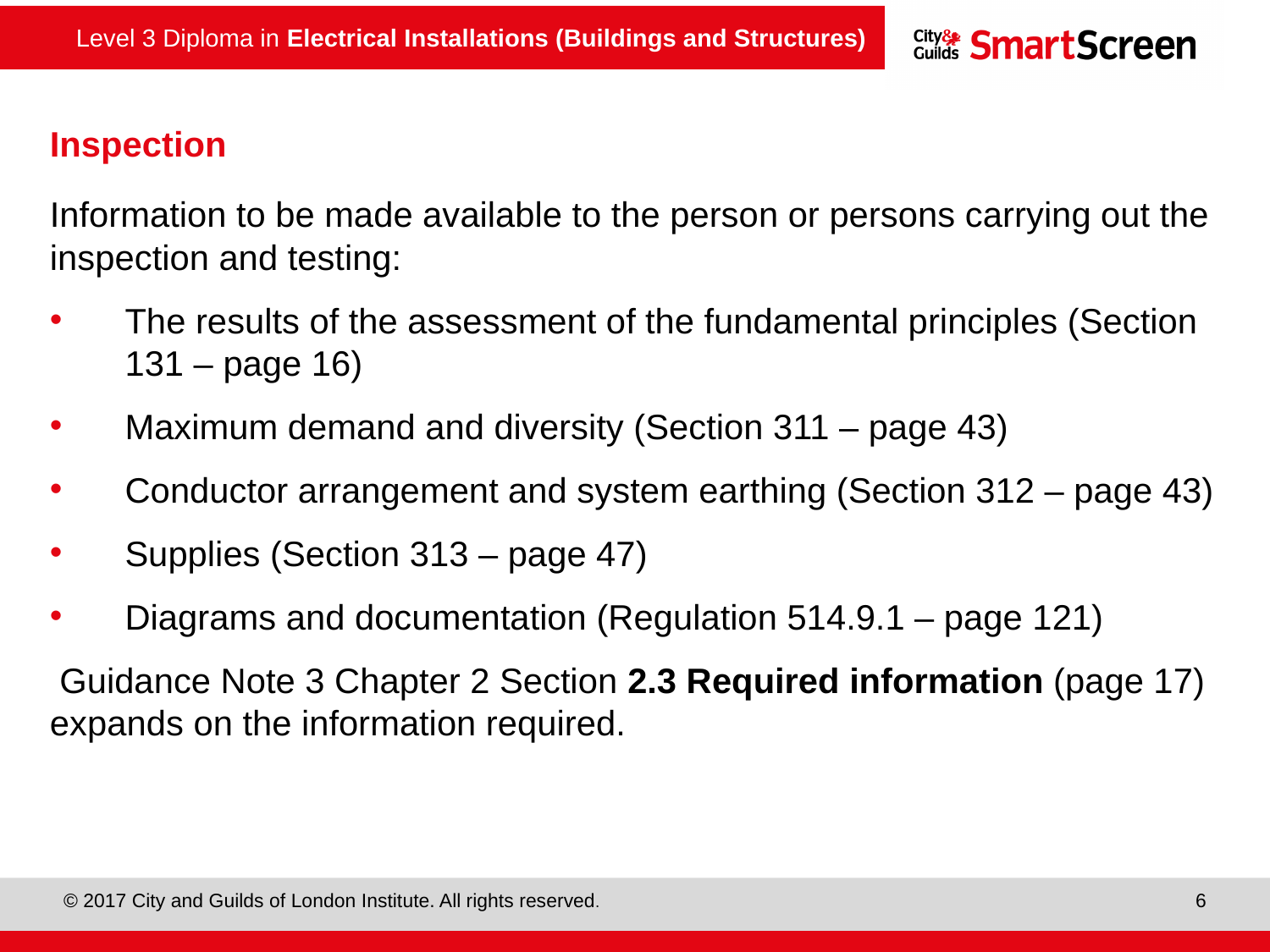

# Inspection
Information to be made available to the person or persons carrying out the inspection and testing:
The results of the assessment of the fundamental principles (Section 131 – page 16)
Maximum demand and diversity (Section 311 – page 43)
Conductor arrangement and system earthing (Section 312 – page 43)
Supplies (Section 313 – page 47)
Diagrams and documentation (Regulation 514.9.1 – page 121)
 Guidance Note 3 Chapter 2 Section 2.3 Required information (page 17) expands on the information required.